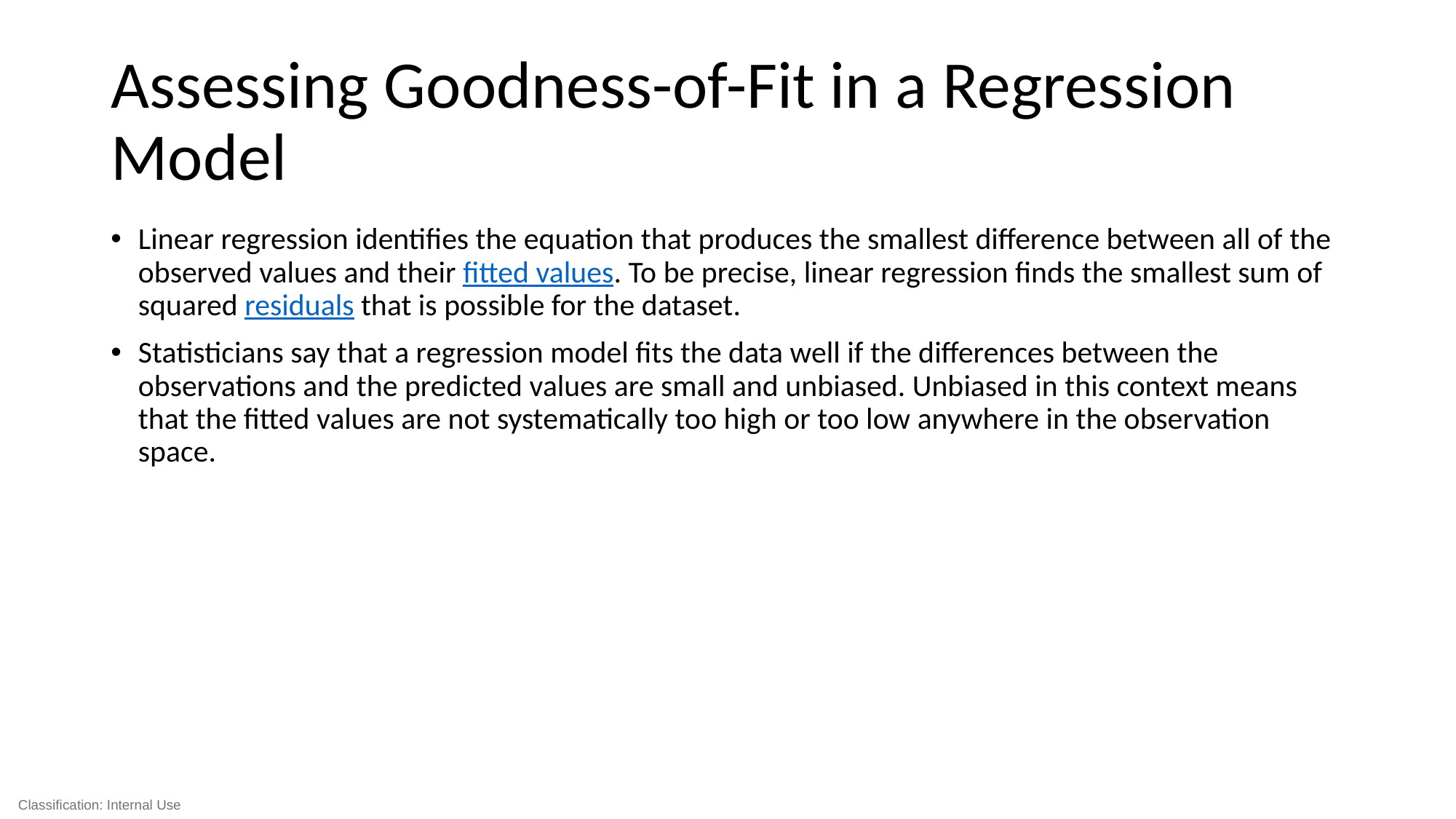

# Assessing Goodness-of-Fit in a Regression Model
Linear regression identifies the equation that produces the smallest difference between all of the observed values and their fitted values. To be precise, linear regression finds the smallest sum of squared residuals that is possible for the dataset.
Statisticians say that a regression model fits the data well if the differences between the observations and the predicted values are small and unbiased. Unbiased in this context means that the fitted values are not systematically too high or too low anywhere in the observation space.